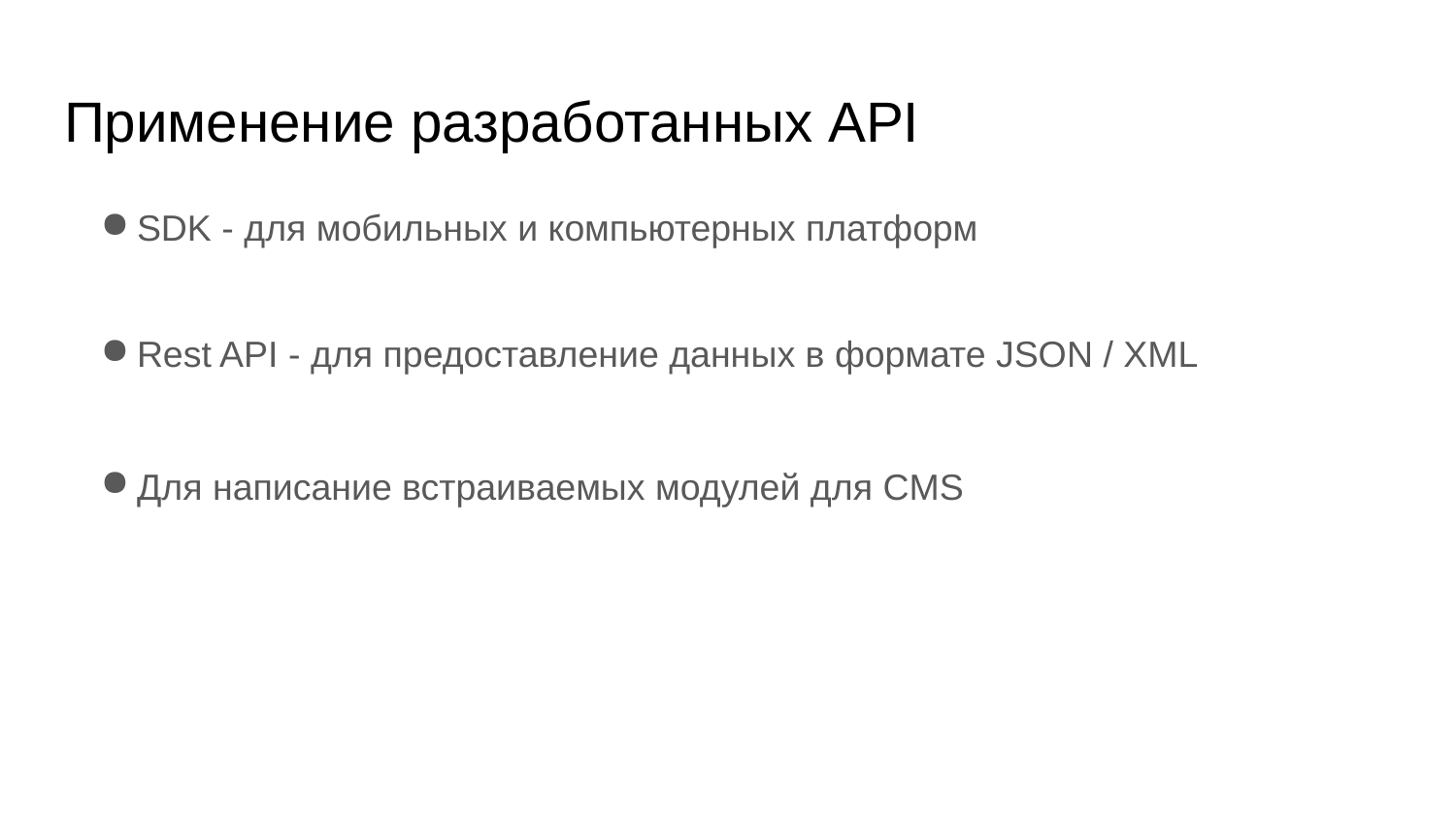

# Применение разработанных API
SDK - для мобильных и компьютерных платформ
Rest API - для предоставление данных в формате JSON / XML
Для написание встраиваемых модулей для CMS